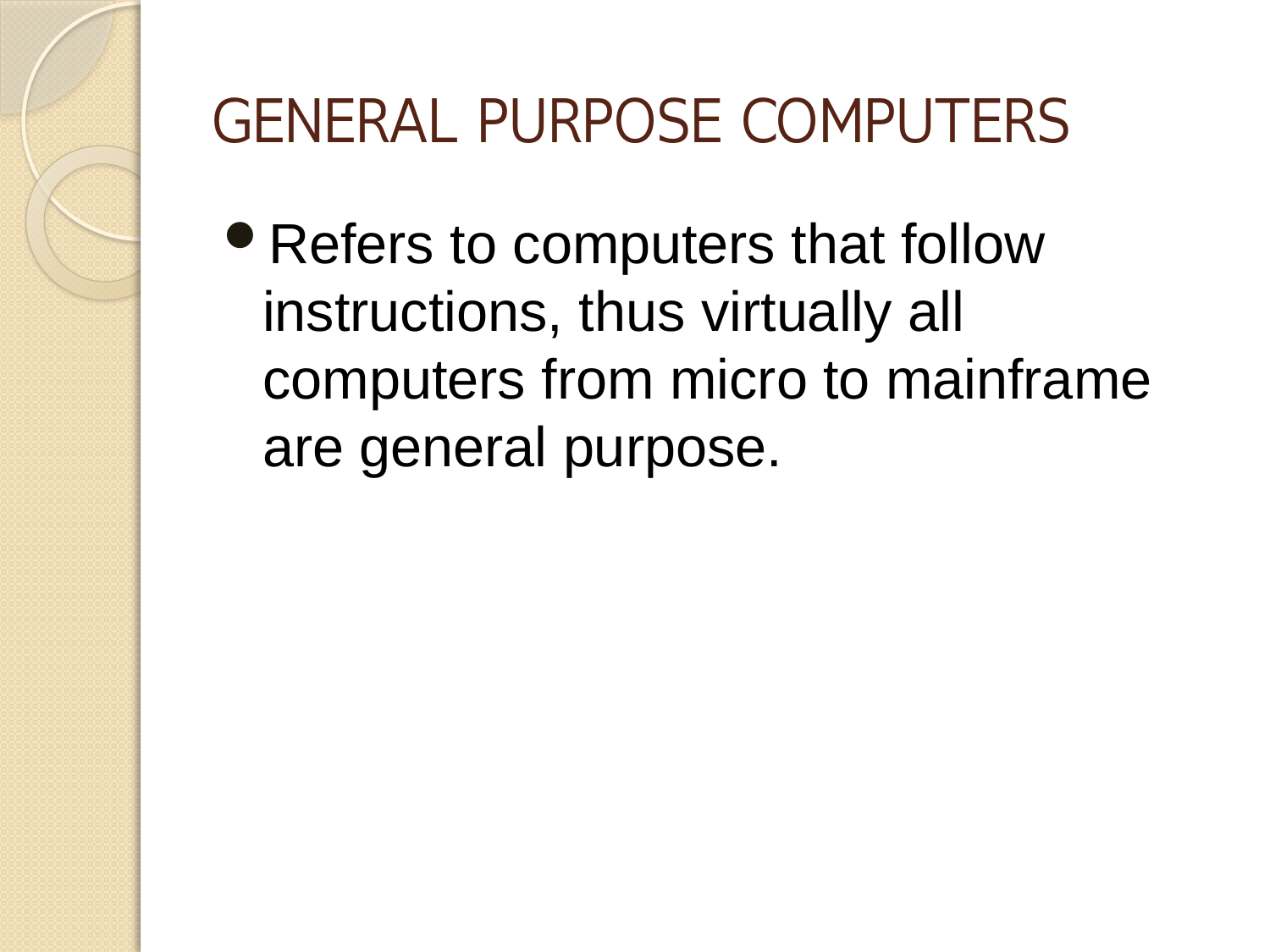

# General Purpose Computers
Refers to computers that follow instructions, thus virtually all computers from micro to mainframe are general purpose.